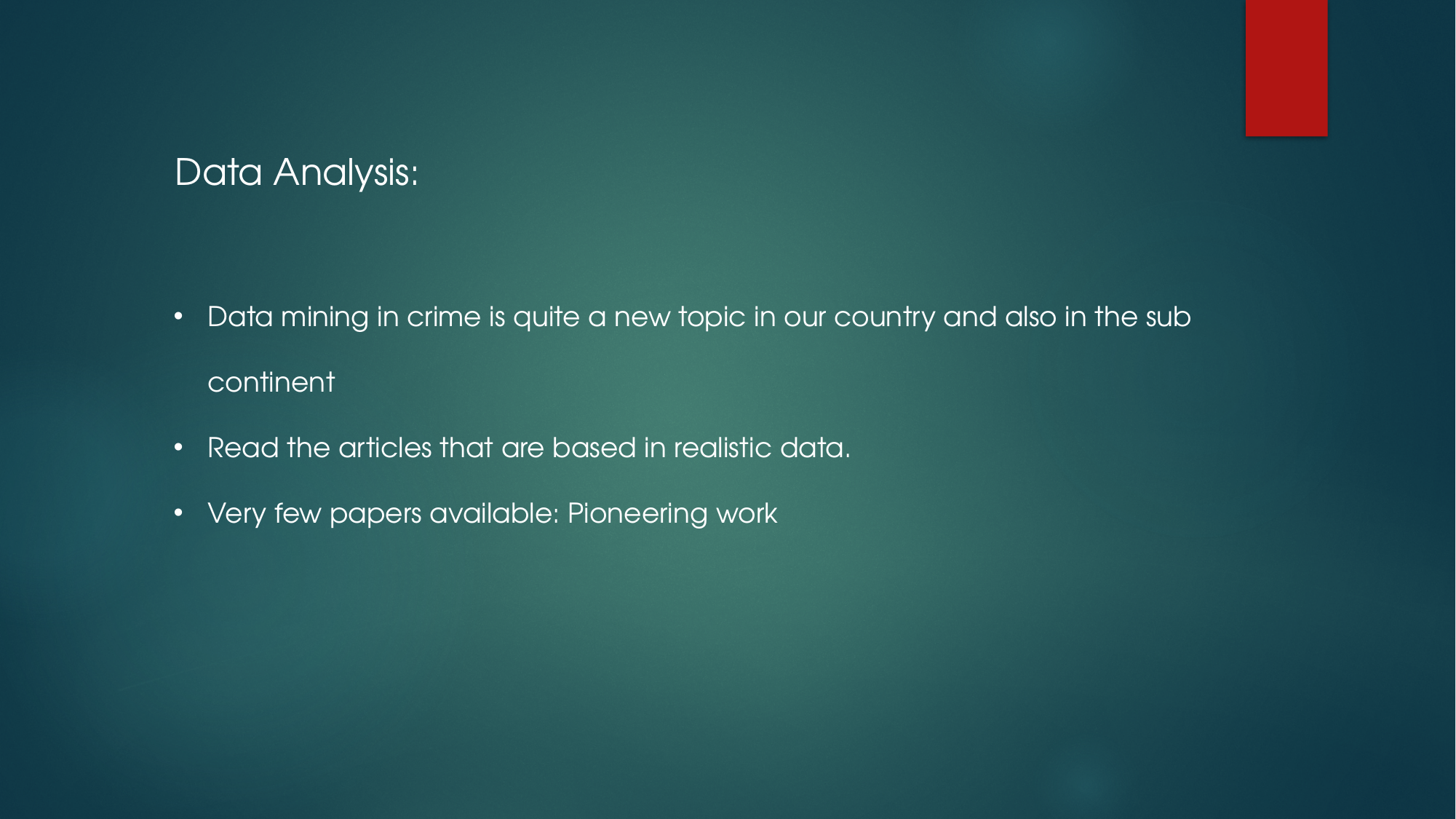

Data Analysis:
Data mining in crime is quite a new topic in our country and also in the sub continent
Read the articles that are based in realistic data.
Very few papers available: Pioneering work